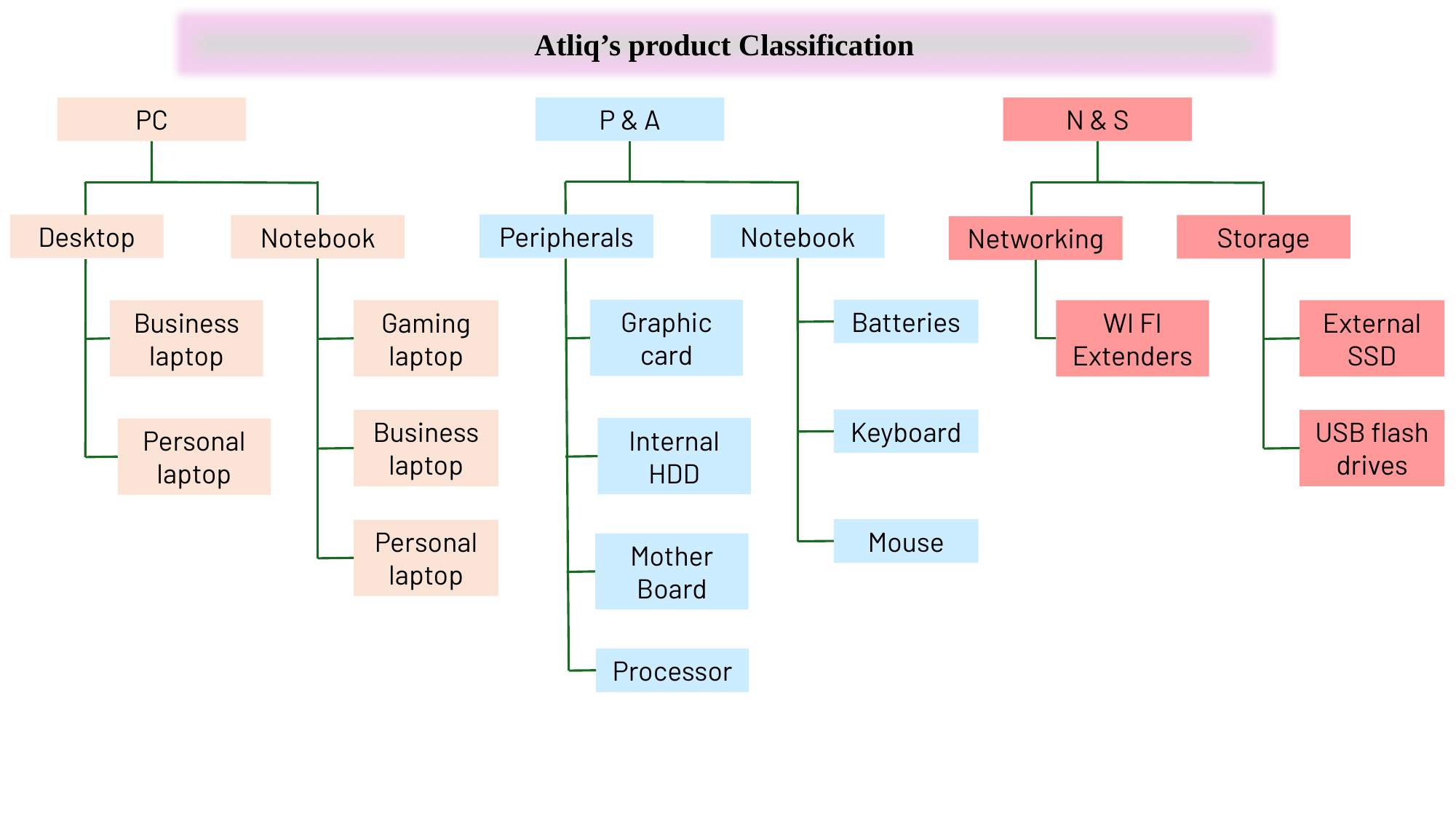

Atliq’s product Classification
PC
P & A
N & S
Desktop
Peripherals
Notebook
Notebook
Storage
Networking
Graphic card
Batteries
Business
laptop
WI FI
Extenders
Gaming
laptop
External
SSD
Keyboard
Business
laptop
USB flash
drives
Internal HDD
Personal
laptop
Mouse
Personal
laptop
Mother Board
Processor